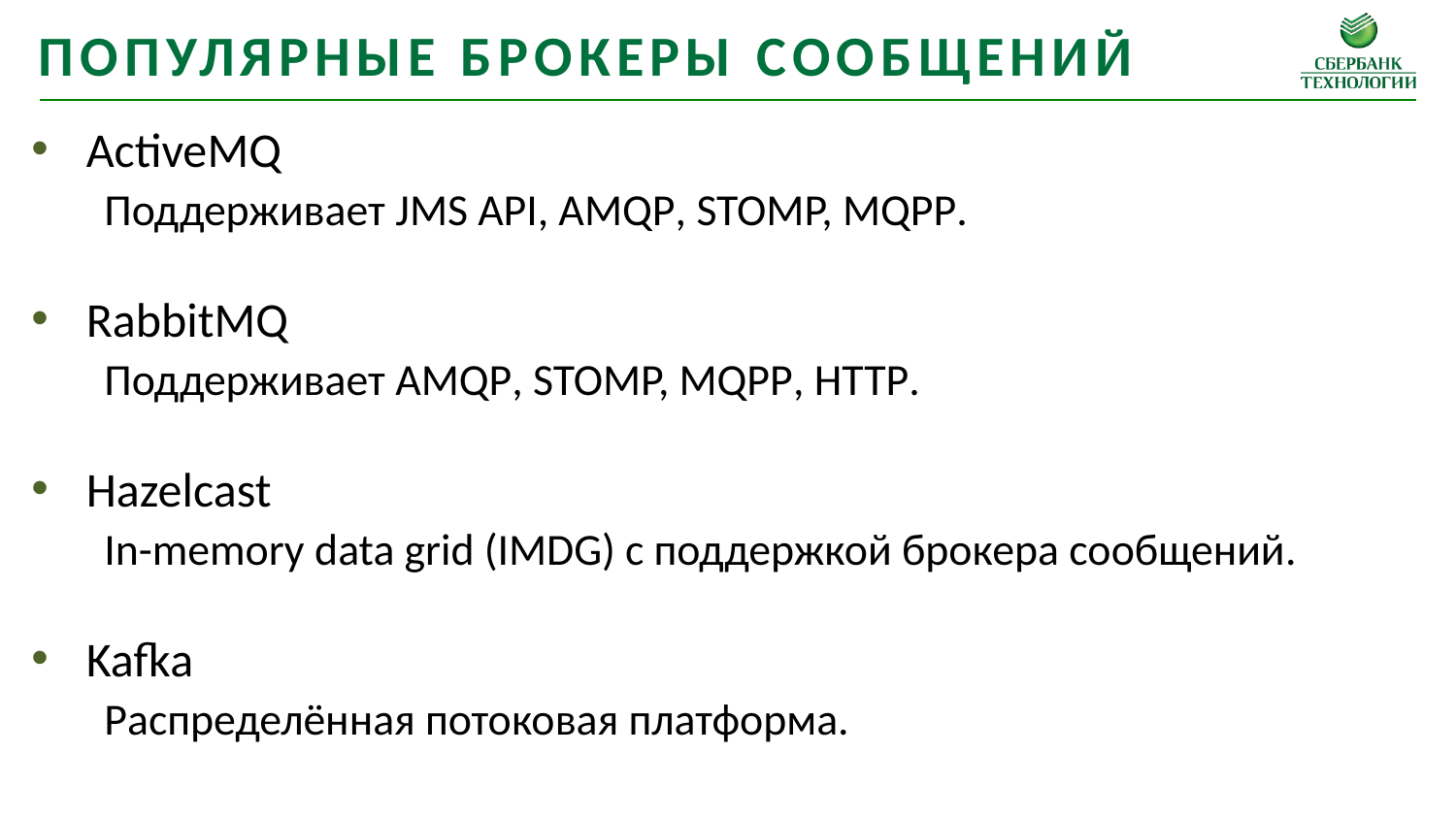

популярные брокеры сообщений
ActiveMQ
	Поддерживает JMS API, AMQP, STOMP, MQPP.

RabbitMQ
	Поддерживает AMQP, STOMP, MQPP, HTTP.

Hazelcast
	In-memory data grid (IMDG) с поддержкой брокера сообщений.

Kafka
	Распределённая потоковая платформа.